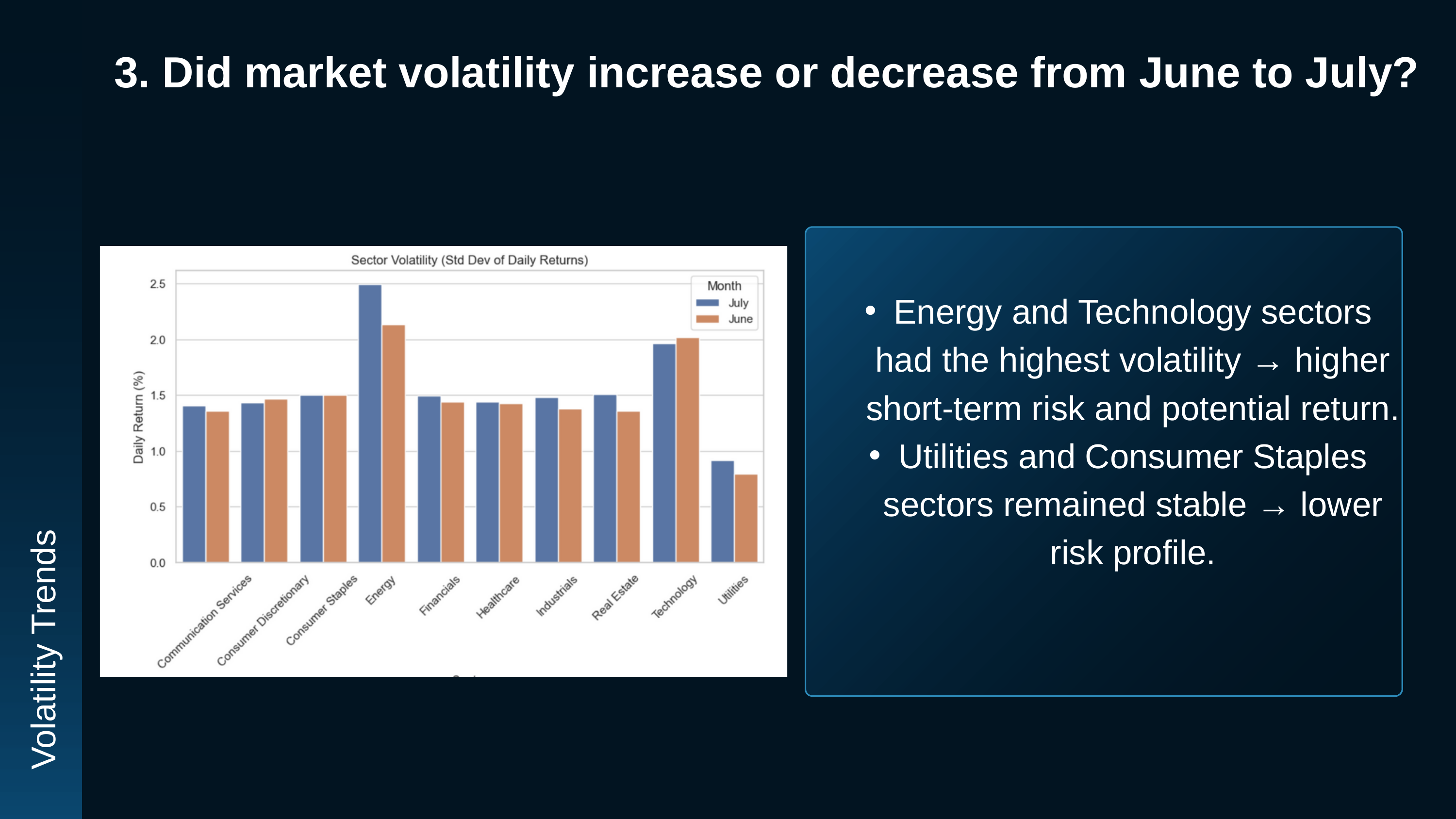

3. Did market volatility increase or decrease from June to July?

Energy and Technology sectors had the highest volatility → higher short-term risk and potential return.
Utilities and Consumer Staples sectors remained stable → lower risk profile.

Volatility Trends